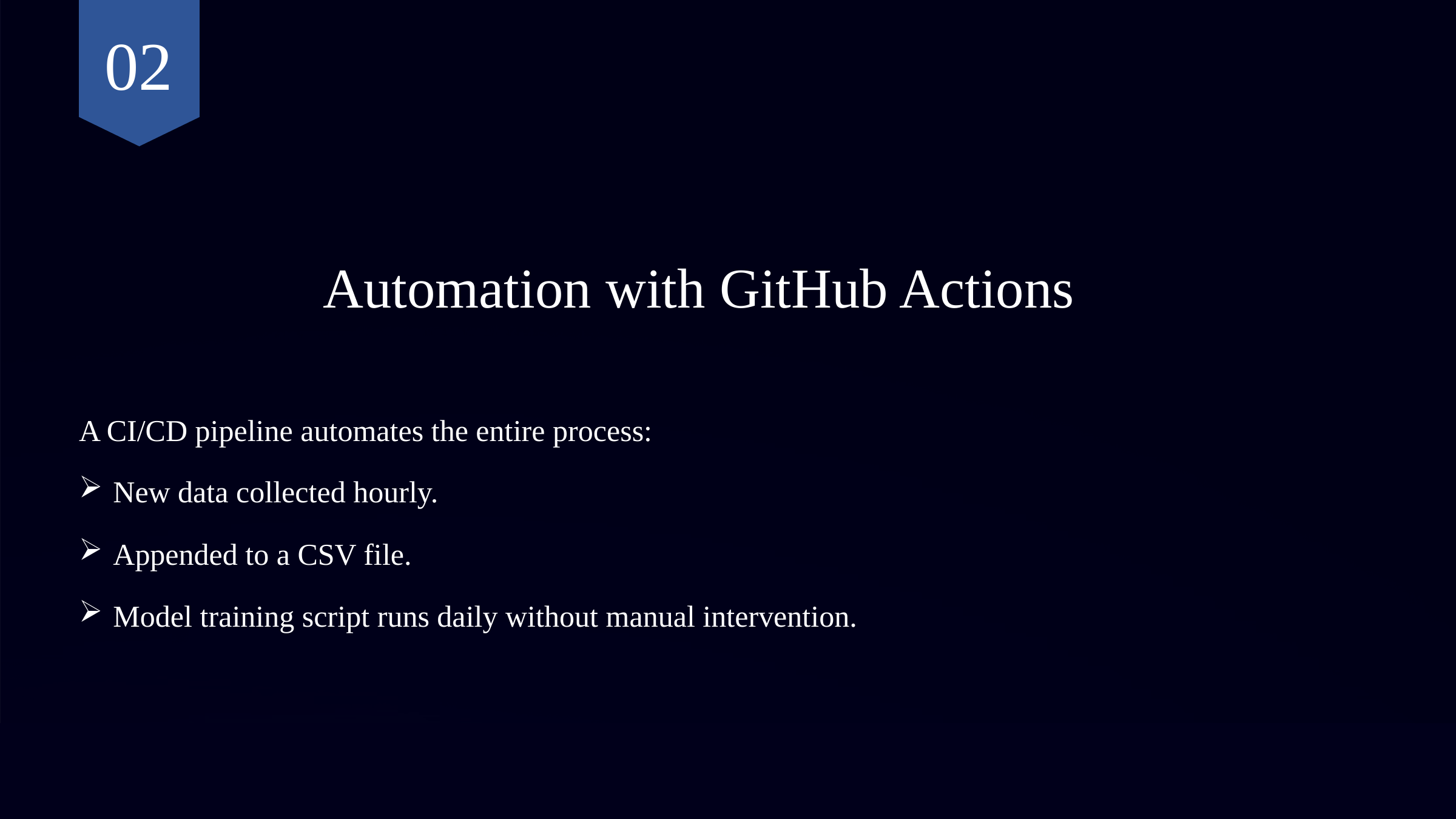

02
Automation with GitHub Actions
A CI/CD pipeline automates the entire process:
New data collected hourly.
Appended to a CSV file.
Model training script runs daily without manual intervention.